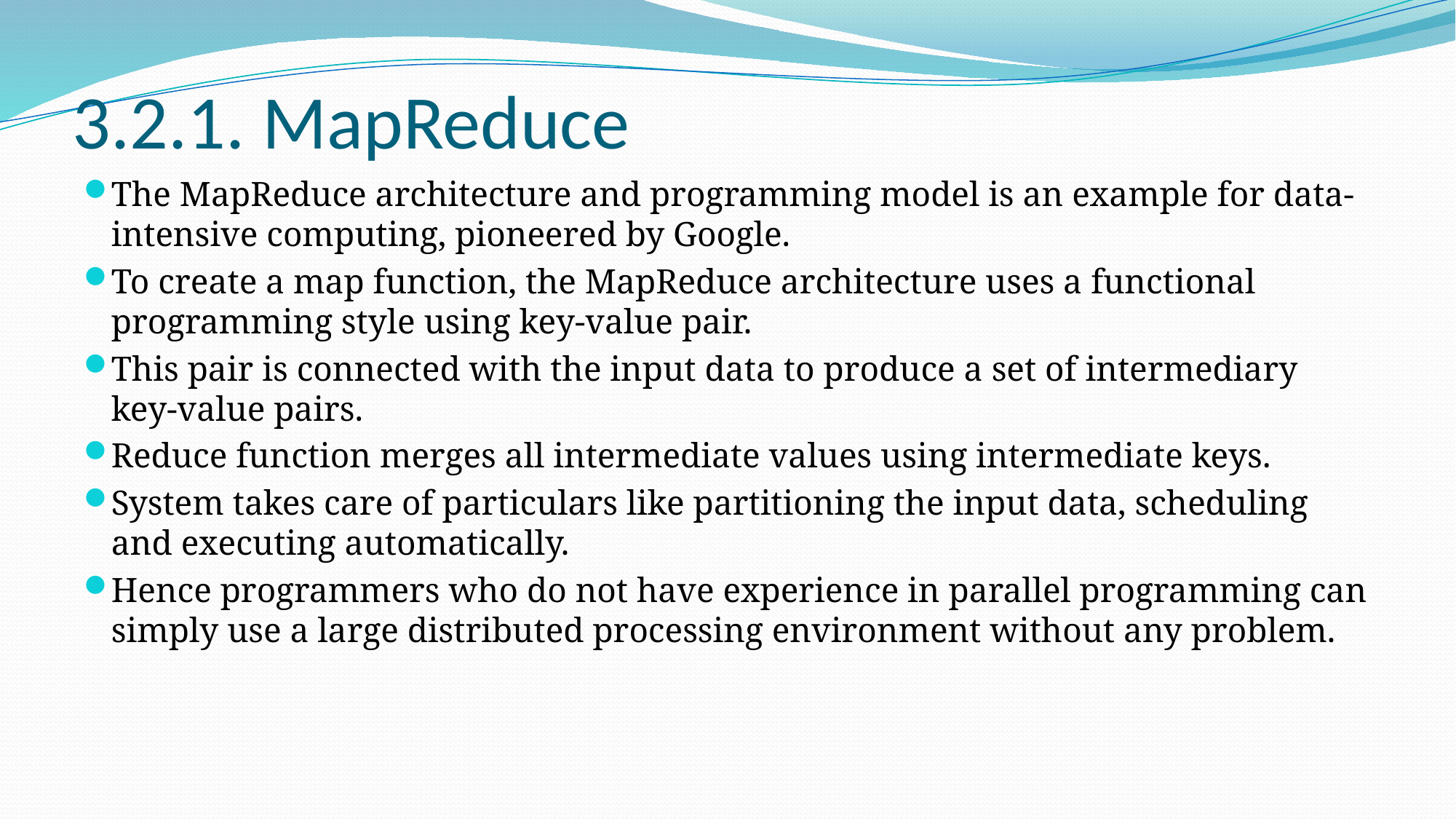

# 3.2.1. MapReduce
The MapReduce architecture and programming model is an example for data-intensive computing, pioneered by Google.
To create a map function, the MapReduce architecture uses a functional programming style using key-value pair.
This pair is connected with the input data to produce a set of intermediary key-value pairs.
Reduce function merges all intermediate values using intermediate keys.
System takes care of particulars like partitioning the input data, scheduling and executing automatically.
Hence programmers who do not have experience in parallel programming can simply use a large distributed processing environment without any problem.